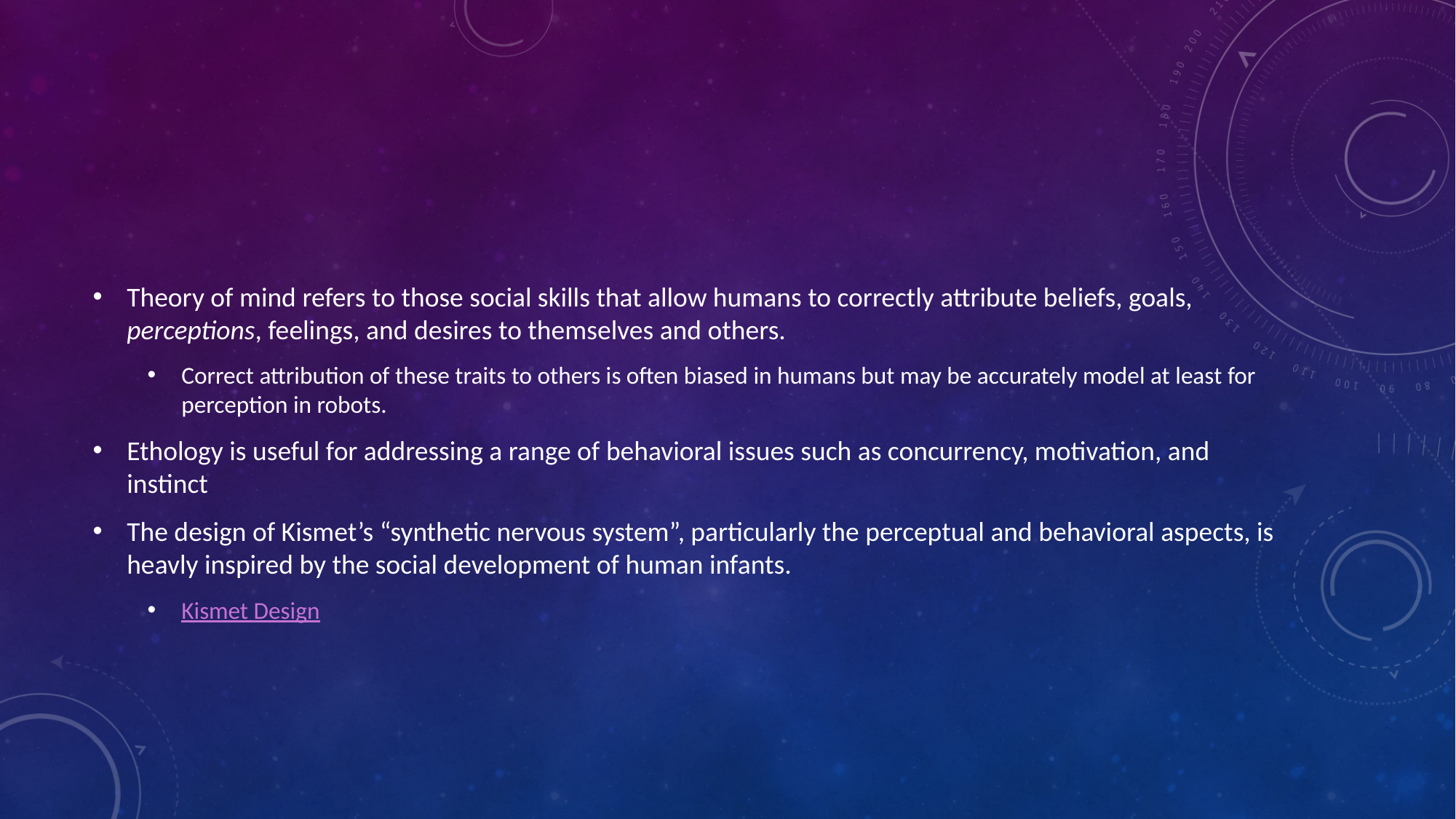

#
Theory of mind refers to those social skills that allow humans to correctly attribute beliefs, goals, perceptions, feelings, and desires to themselves and others.
Correct attribution of these traits to others is often biased in humans but may be accurately model at least for perception in robots.
Ethology is useful for addressing a range of behavioral issues such as concurrency, motivation, and instinct
The design of Kismet’s “synthetic nervous system”, particularly the perceptual and behavioral aspects, is heavly inspired by the social development of human infants.
Kismet Design